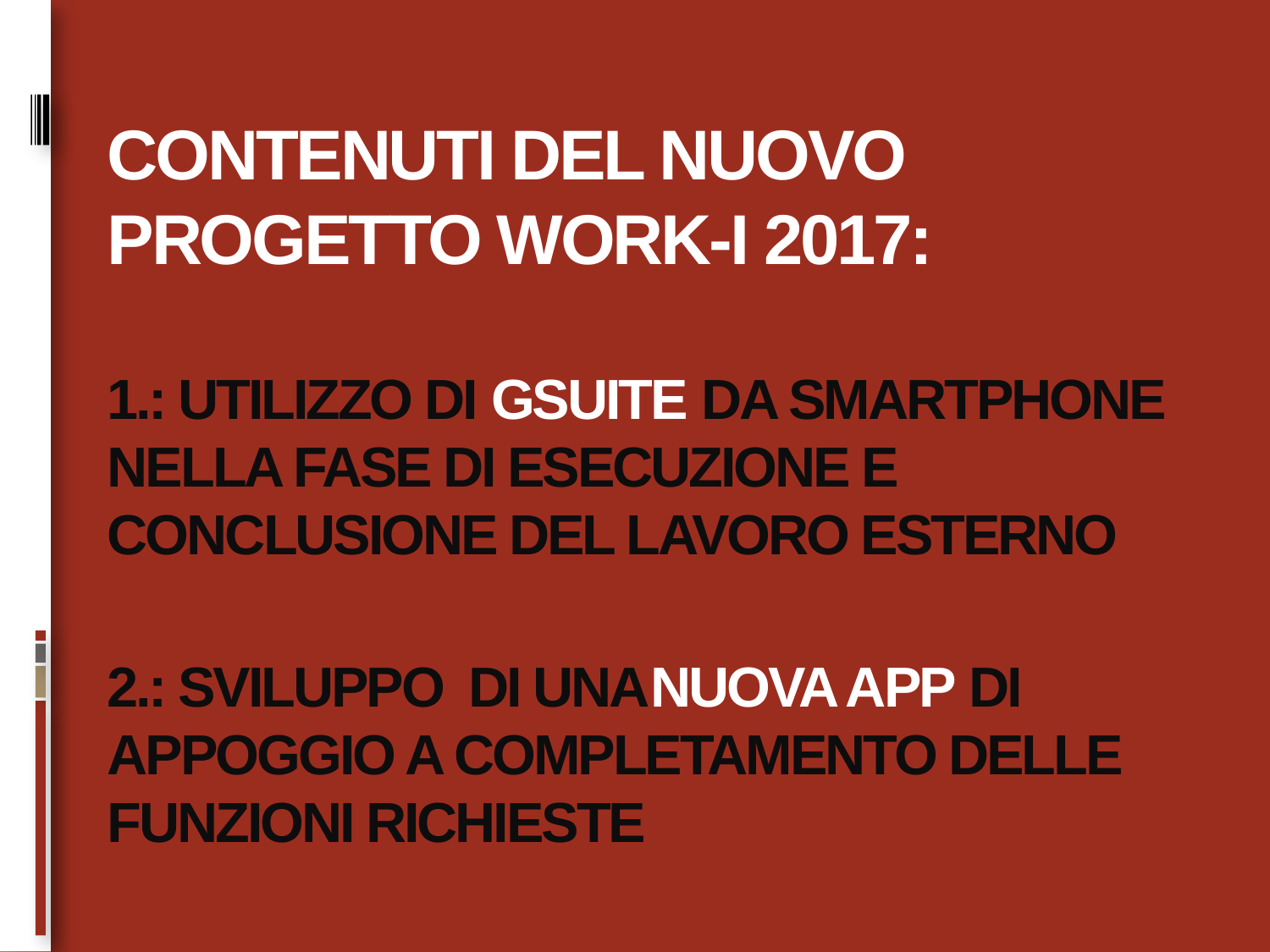

# Contenuti del nuovo progetto work-i 2017: 1.: utilizzo di gsuite da smartphone nella fase di esecuzione e conclusione del lavoro esterno 2.: sviluppo  di unanuova app di appoggio a completamento delle funzioni richieste